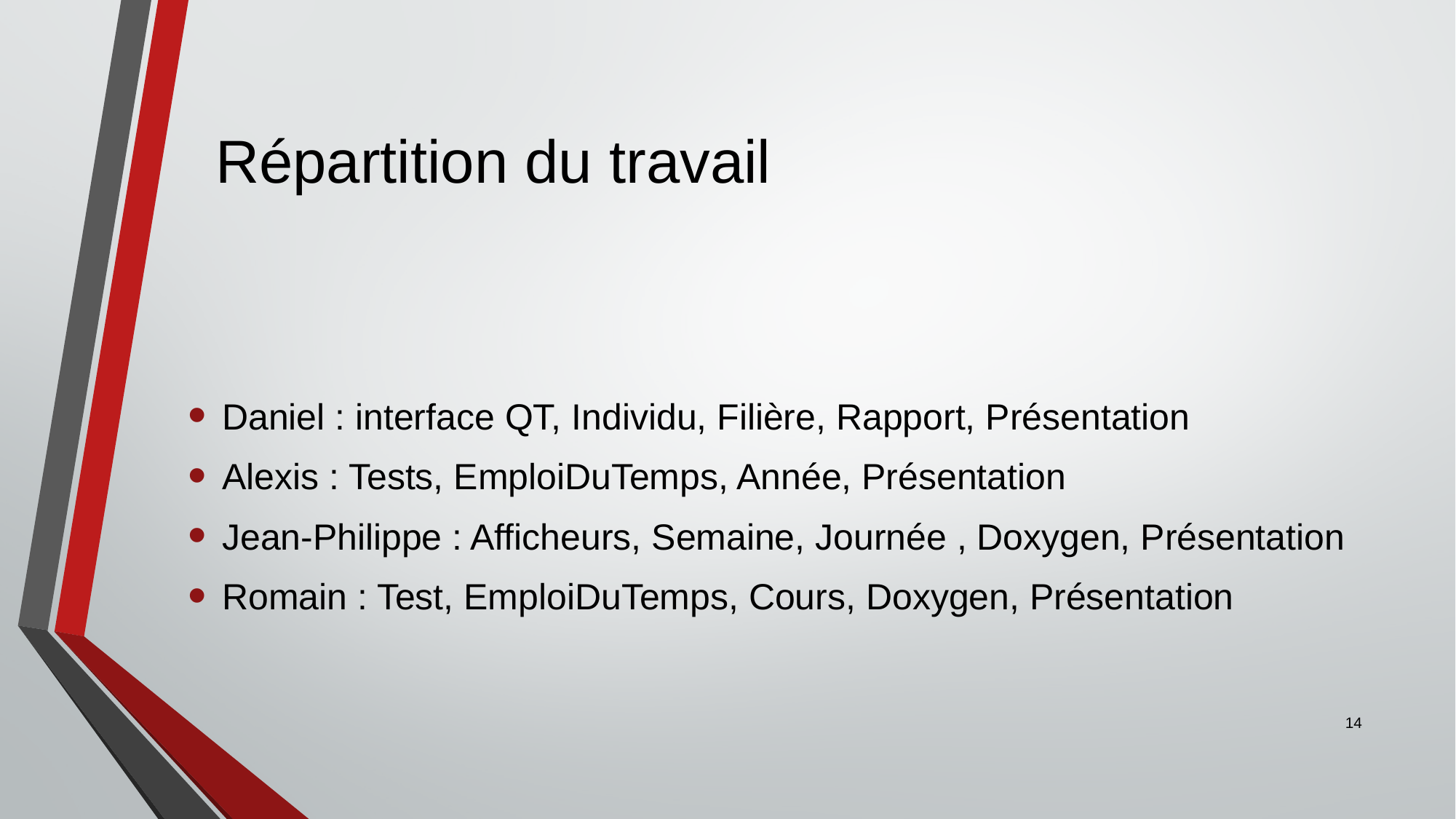

# Répartition du travail
Daniel : interface QT, Individu, Filière, Rapport, Présentation
Alexis : Tests, EmploiDuTemps, Année, Présentation
Jean-Philippe : Afficheurs, Semaine, Journée , Doxygen, Présentation
Romain : Test, EmploiDuTemps, Cours, Doxygen, Présentation
14